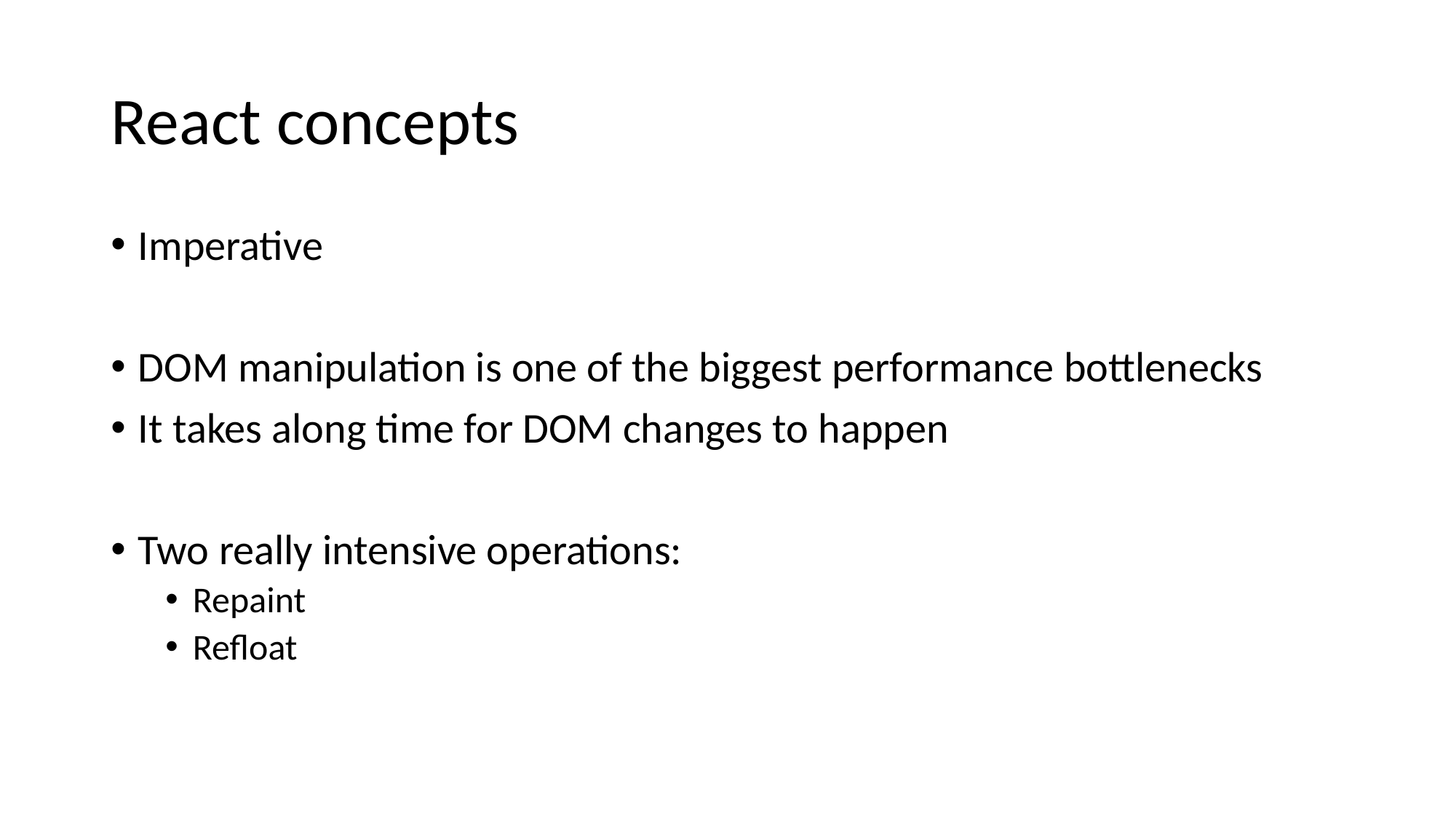

# React concepts
Imperative

DOM manipulation is one of the biggest performance bottlenecks
It takes along time for DOM changes to happen

Two really intensive operations:
Repaint
Refloat